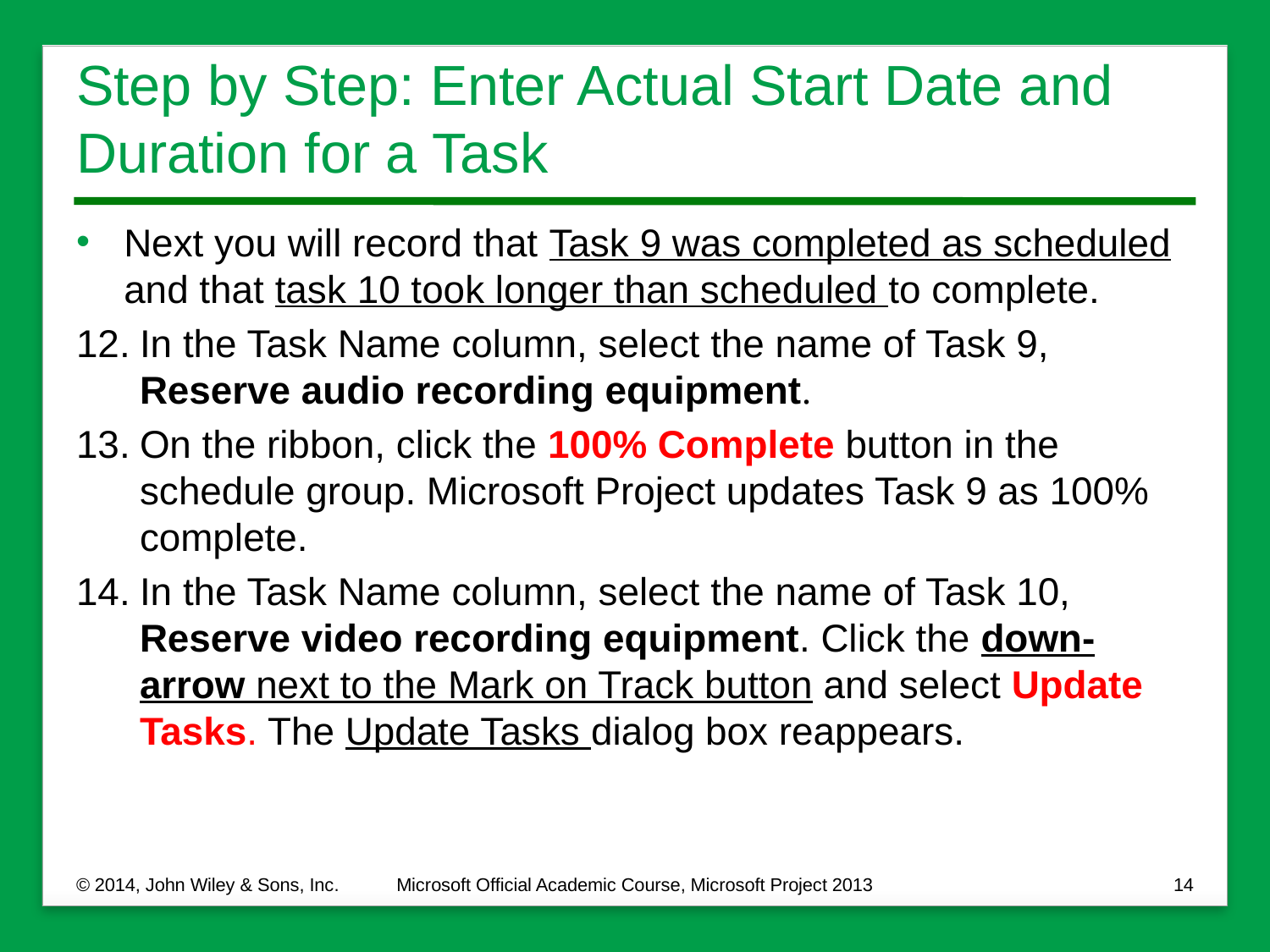

# Step by Step: Enter Actual Start Date and Duration for a Task
Next you will record that Task 9 was completed as scheduled and that task 10 took longer than scheduled to complete.
12.	In the Task Name column, select the name of Task 9, Reserve audio recording equipment.
13.	On the ribbon, click the 100% Complete button in the schedule group. Microsoft Project updates Task 9 as 100% complete.
14.	In the Task Name column, select the name of Task 10, Reserve video recording equipment. Click the down-arrow next to the Mark on Track button and select Update Tasks. The Update Tasks dialog box reappears.
© 2014, John Wiley & Sons, Inc.
Microsoft Official Academic Course, Microsoft Project 2013
14